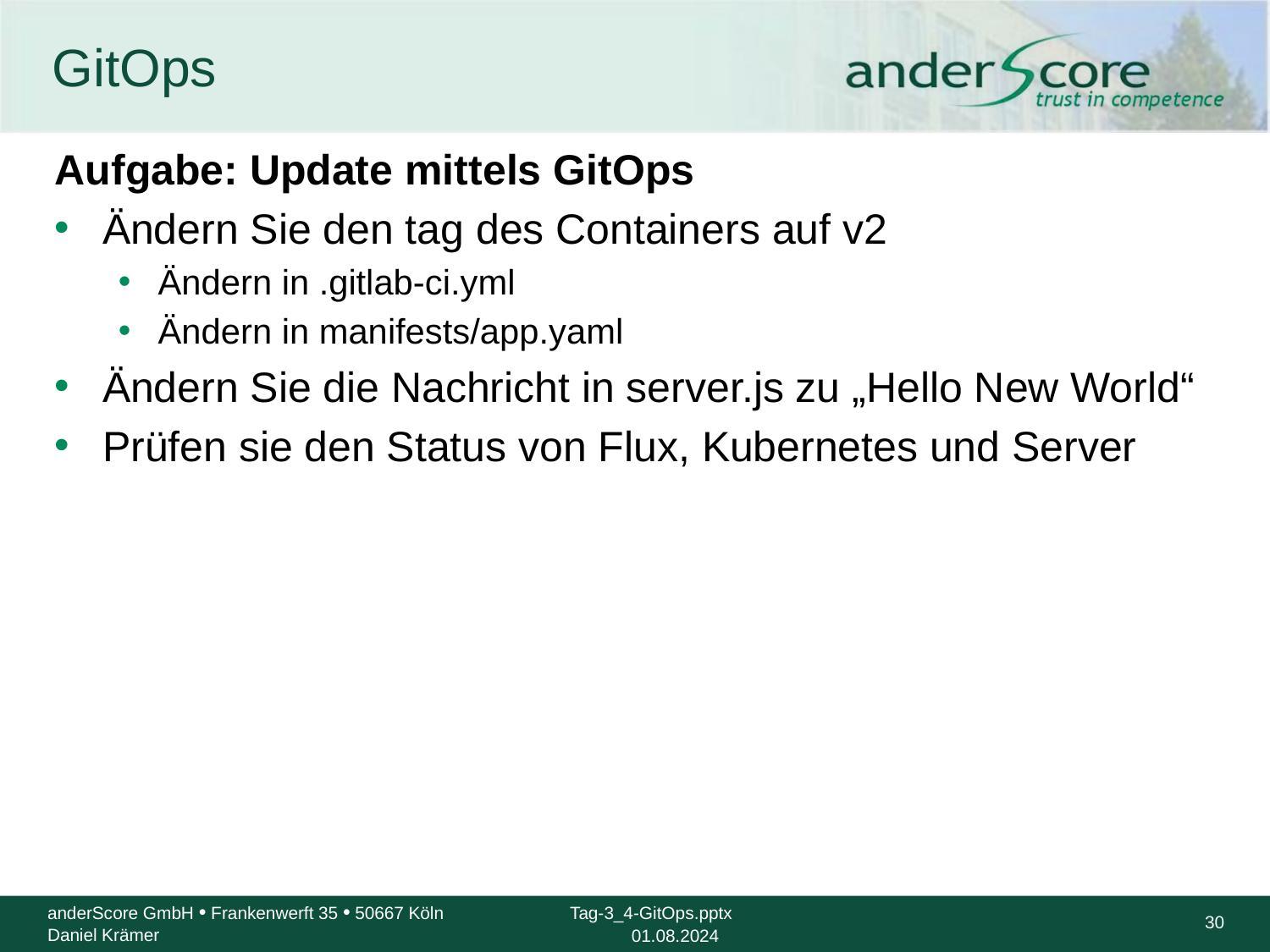

# GitOps
Aufgabe: Update mittels GitOps
Ändern Sie den tag des Containers auf v2
Ändern in .gitlab-ci.yml
Ändern in manifests/app.yaml
Ändern Sie die Nachricht in server.js zu „Hello New World“
Prüfen sie den Status von Flux, Kubernetes und Server